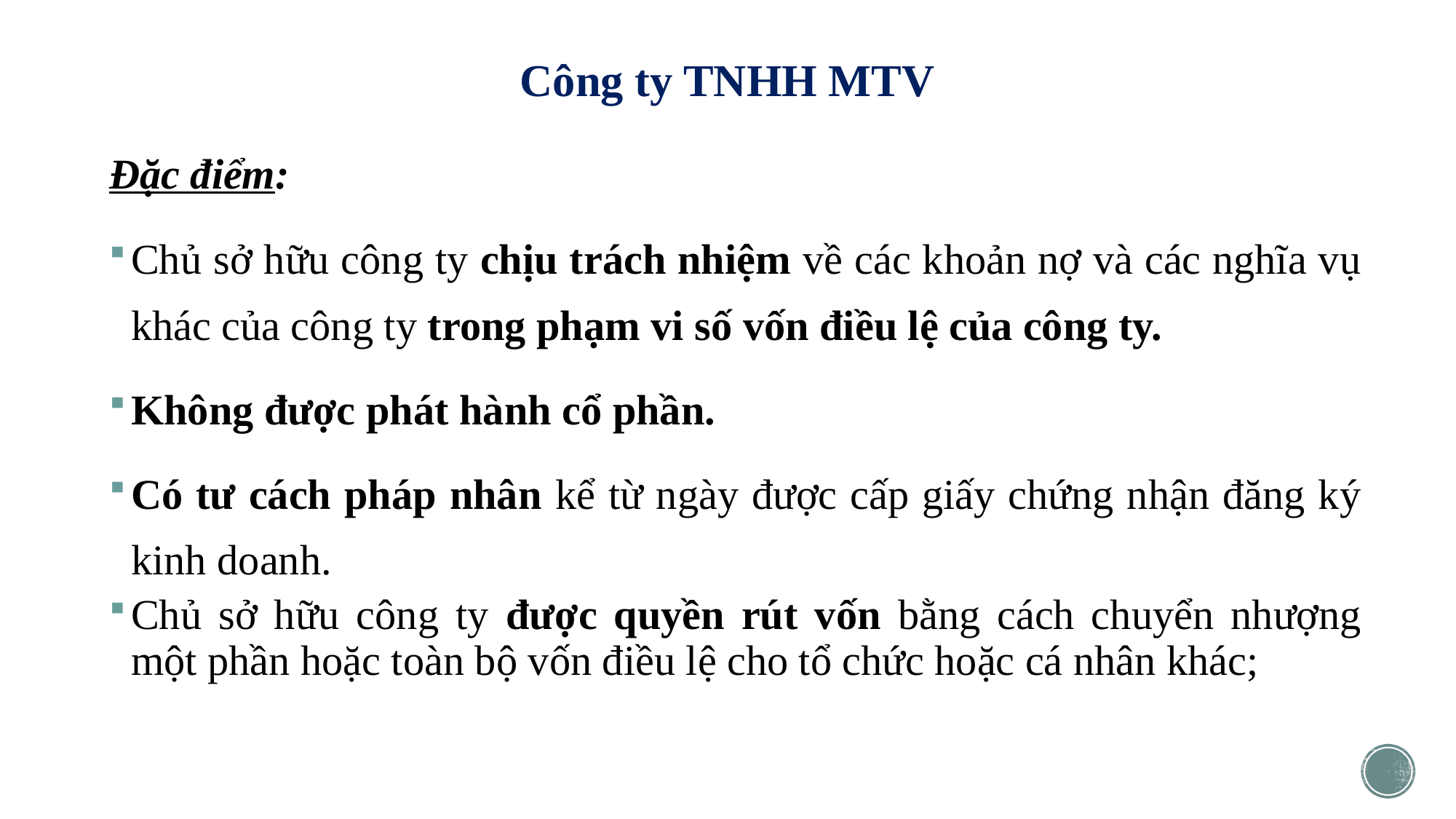

# Công ty TNHH MTV
Đặc điểm:
Chủ sở hữu công ty chịu trách nhiệm về các khoản nợ và các nghĩa vụ khác của công ty trong phạm vi số vốn điều lệ của công ty.
Không được phát hành cổ phần.
Có tư cách pháp nhân kể từ ngày được cấp giấy chứng nhận đăng ký kinh doanh.
Chủ sở hữu công ty được quyền rút vốn bằng cách chuyển nhượng một phần hoặc toàn bộ vốn điều lệ cho tổ chức hoặc cá nhân khác;